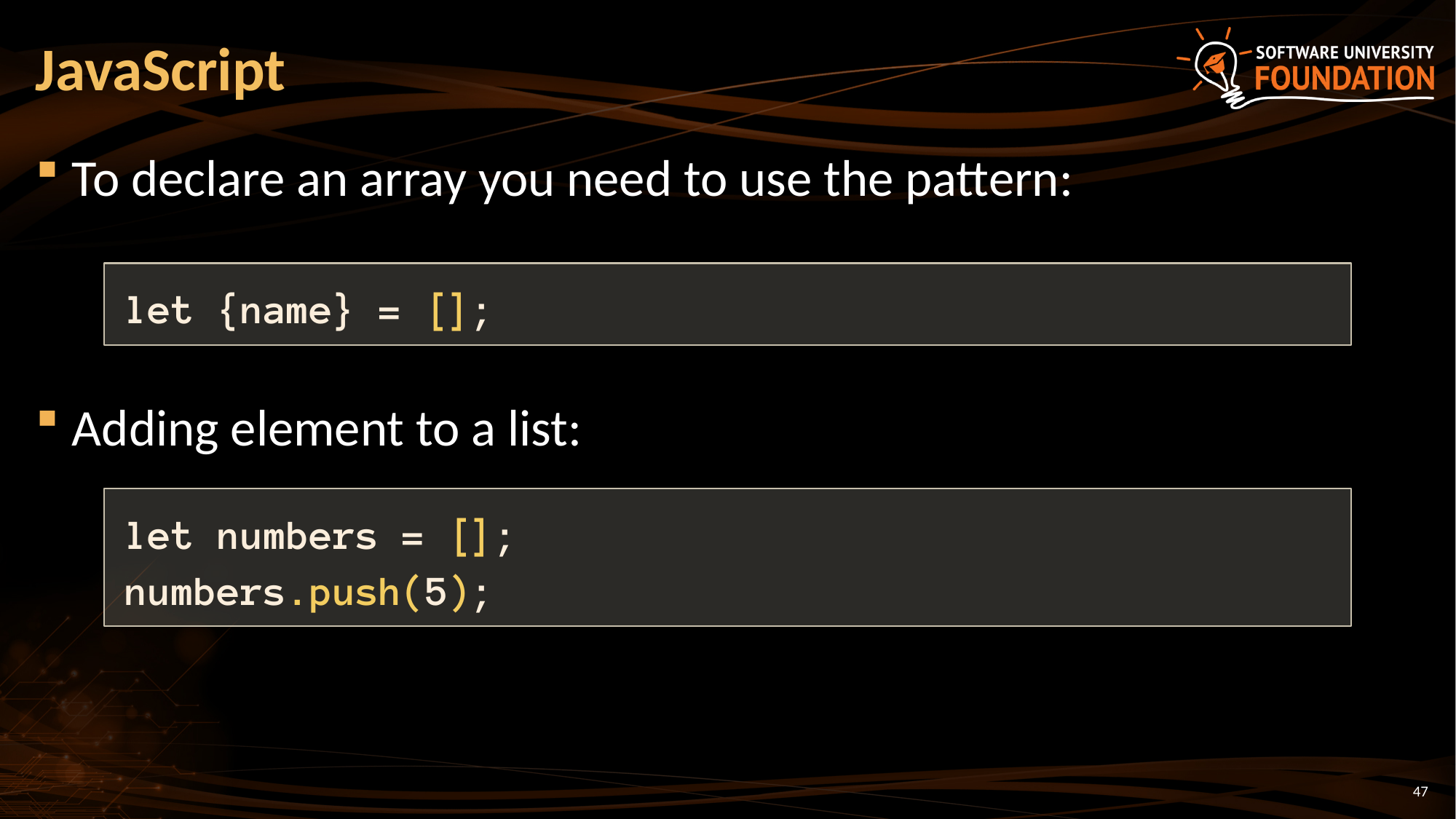

# JavaScript
To declare an array you need to use the pattern:

Adding element to a list:

let {name} = [];
let numbers = [];
numbers.push(5);
47